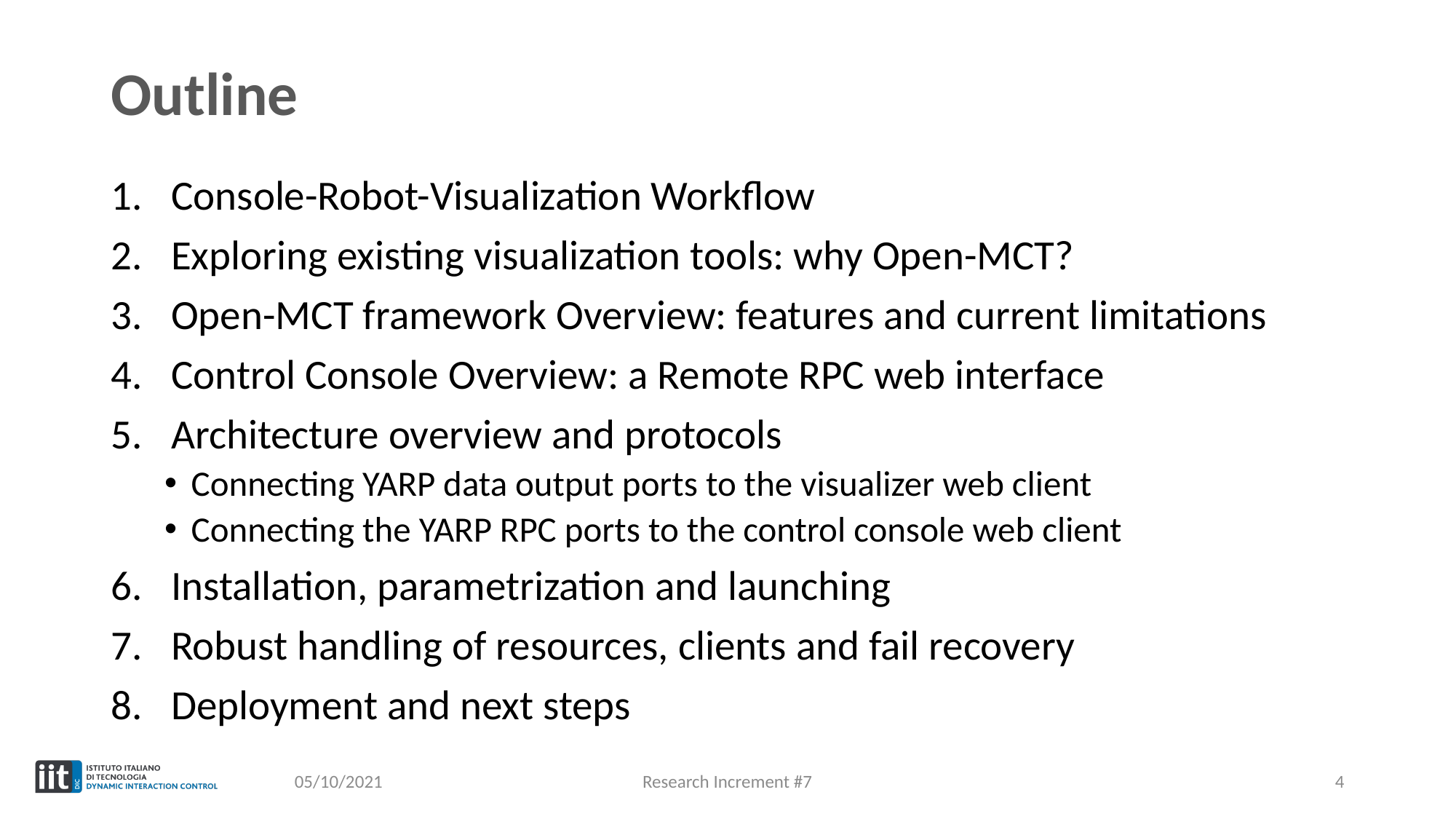

# Outline
Console-Robot-Visualization Workflow
Exploring existing visualization tools: why Open-MCT?
Open-MCT framework Overview: features and current limitations
Control Console Overview: a Remote RPC web interface
Architecture overview and protocols
Connecting YARP data output ports to the visualizer web client
Connecting the YARP RPC ports to the control console web client
Installation, parametrization and launching
Robust handling of resources, clients and fail recovery
Deployment and next steps
05/10/2021
Research Increment #7
4